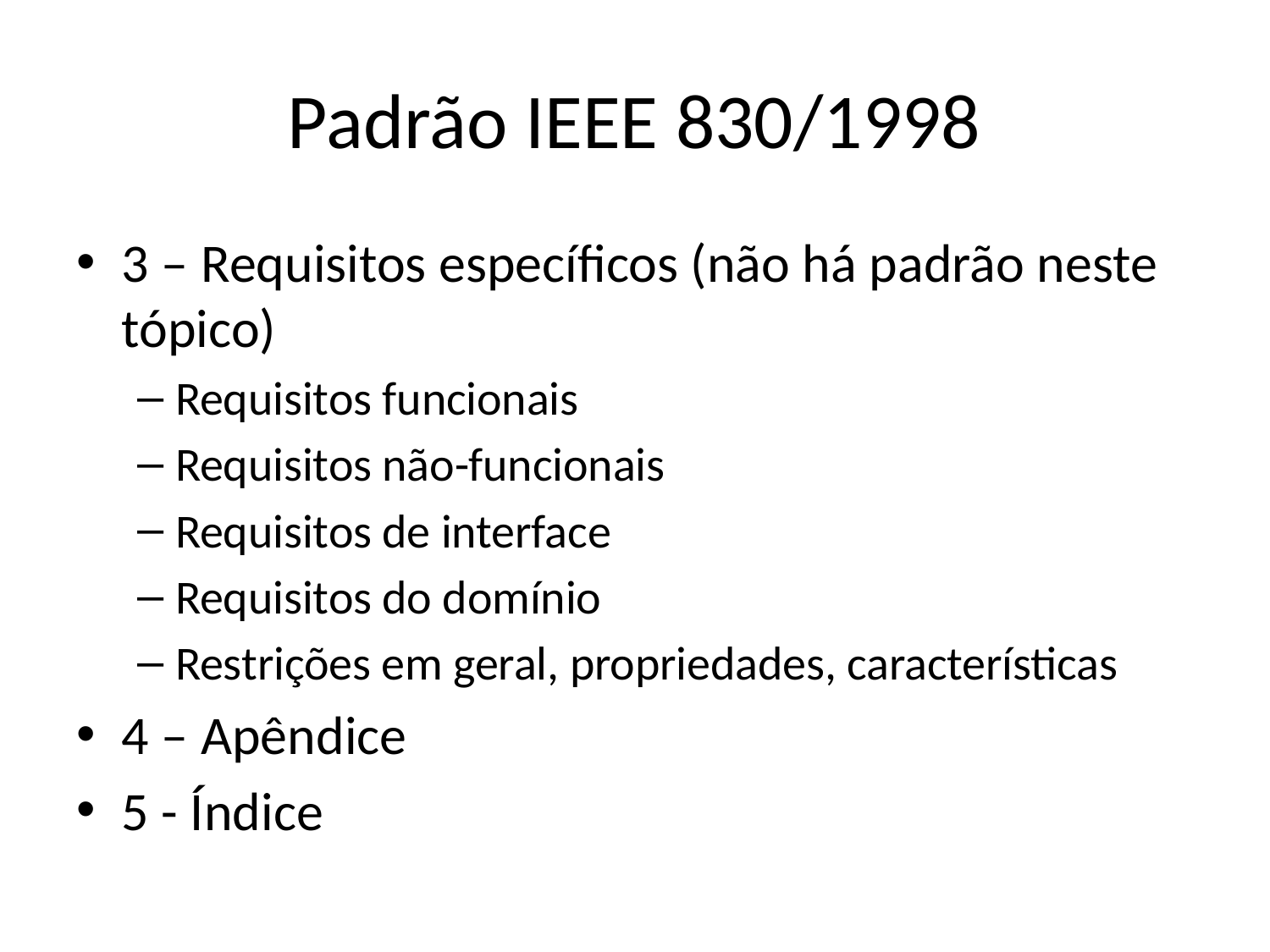

# Padrão IEEE 830/1998
3 – Requisitos específicos (não há padrão neste tópico)
Requisitos funcionais
Requisitos não-funcionais
Requisitos de interface
Requisitos do domínio
Restrições em geral, propriedades, características
4 – Apêndice
5 - Índice